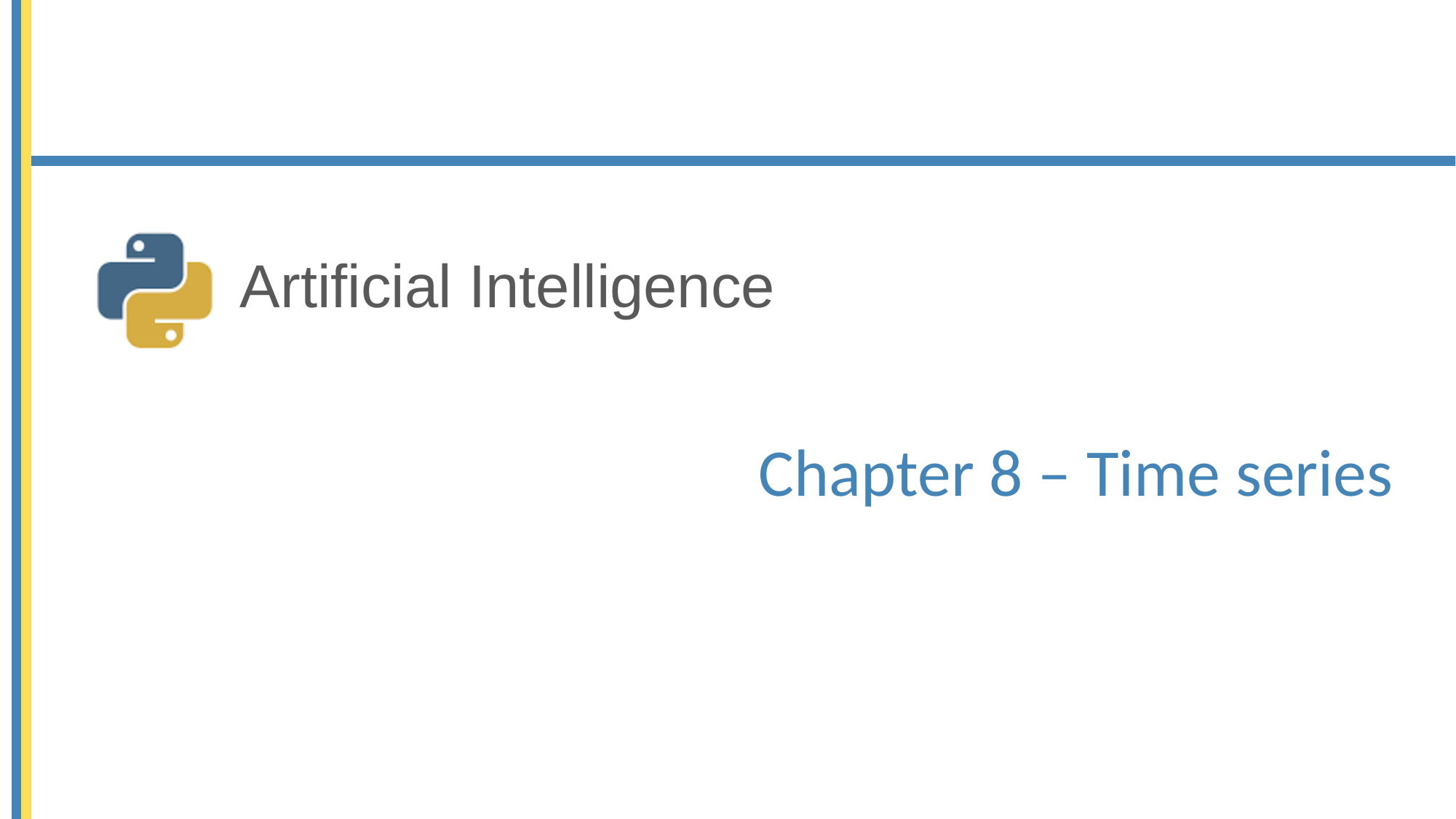

Artificial Intelligence
# Chapter 8 – Time series